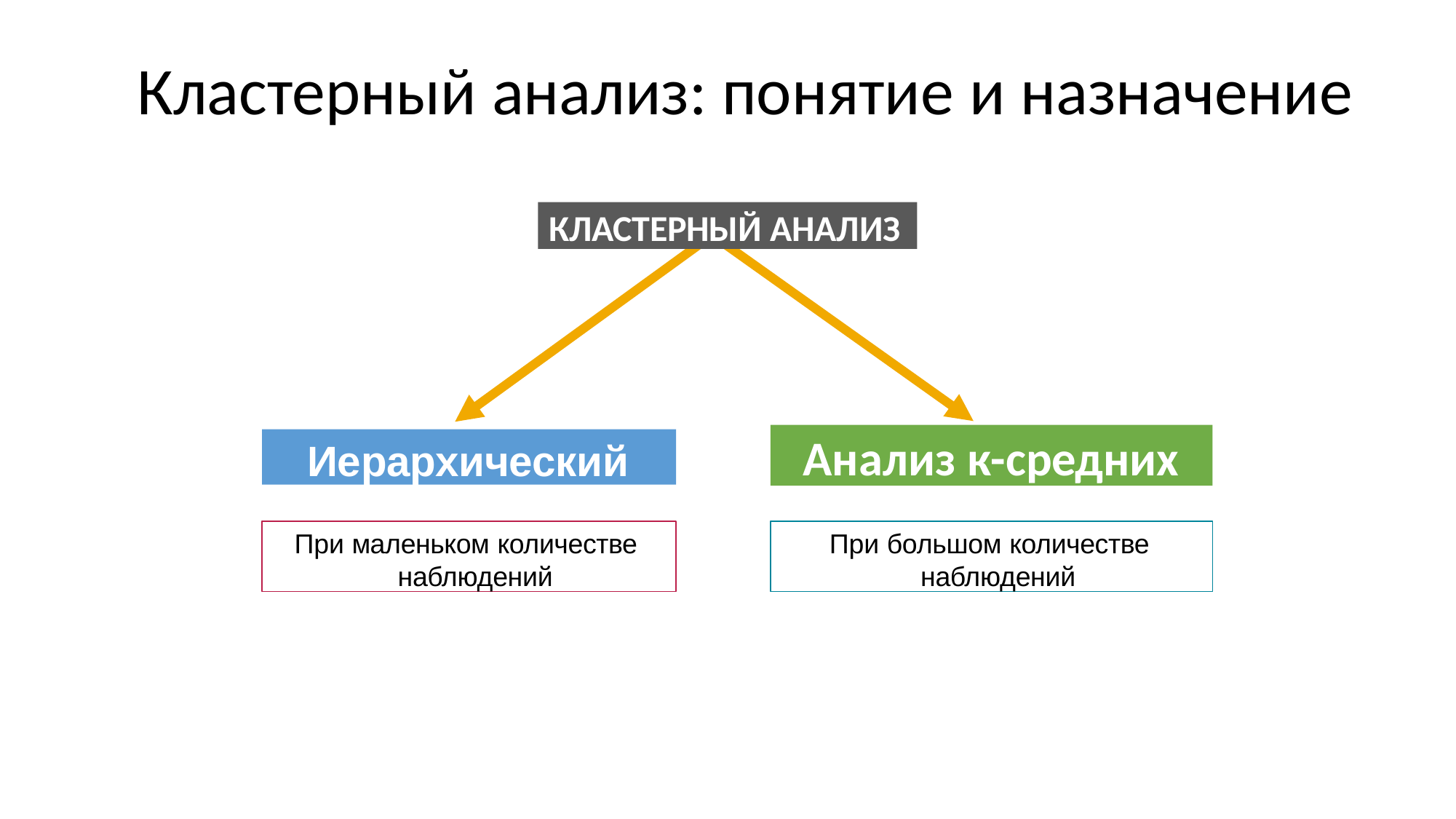

Кластерный анализ: понятие и назначение
КЛАСТЕРНЫЙ АНАЛИЗ

Анализ к-средних
Иерархический
При маленьком количестве  наблюдений
При большом количестве  наблюдений